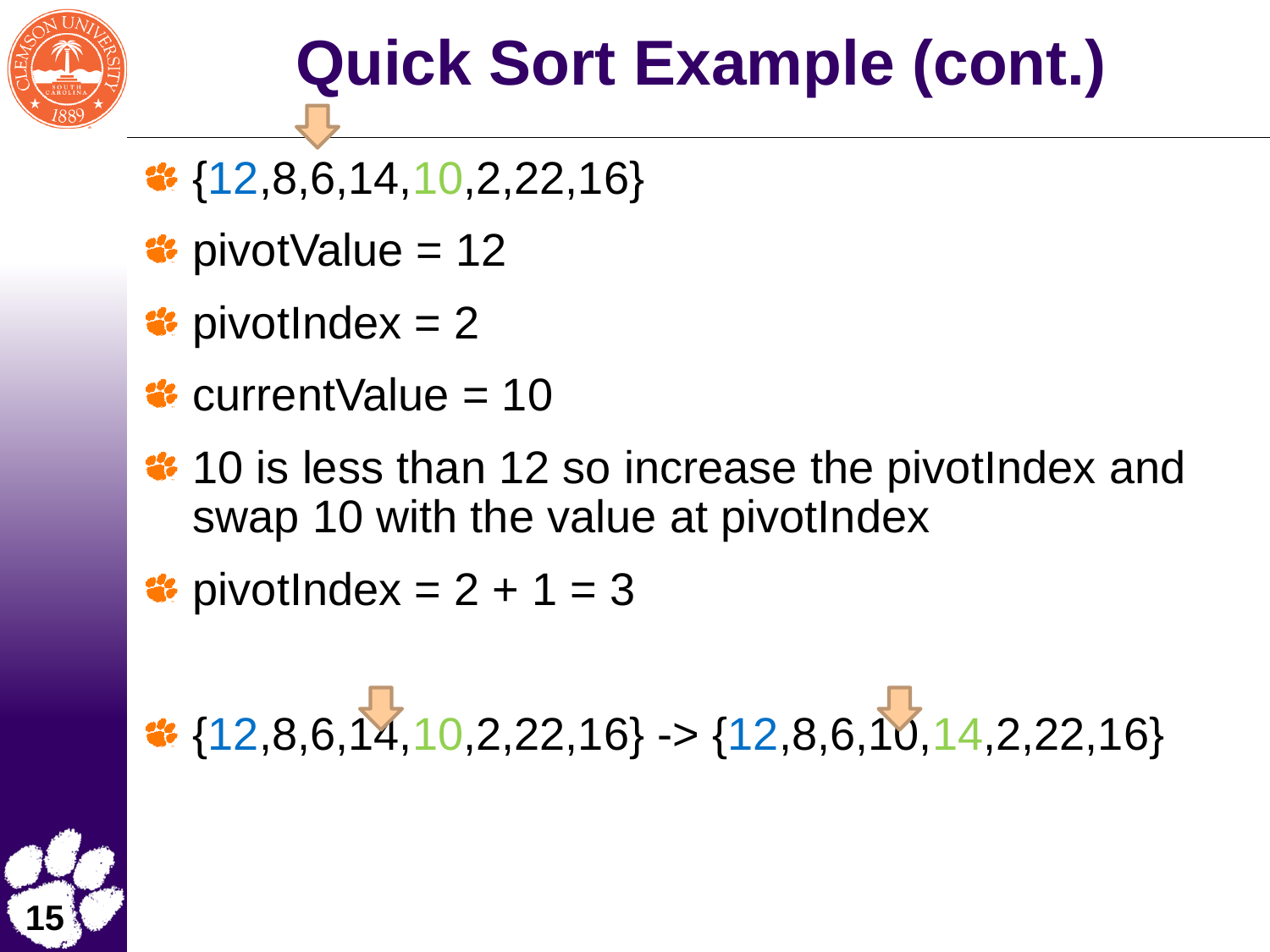

# Quick Sort Example (cont.)

{12,8,6,14,10,2,22,16}
pivotValue = 12
pivotIndex = 2
currentValue = 10
10 is less than 12 so increase the pivotIndex and swap 10 with the value at pivotIndex
pivotIndex = 2 + 1 = 3

{12,8,6,14,10,2,22,16} -> {12,8,6,10,14,2,22,16}